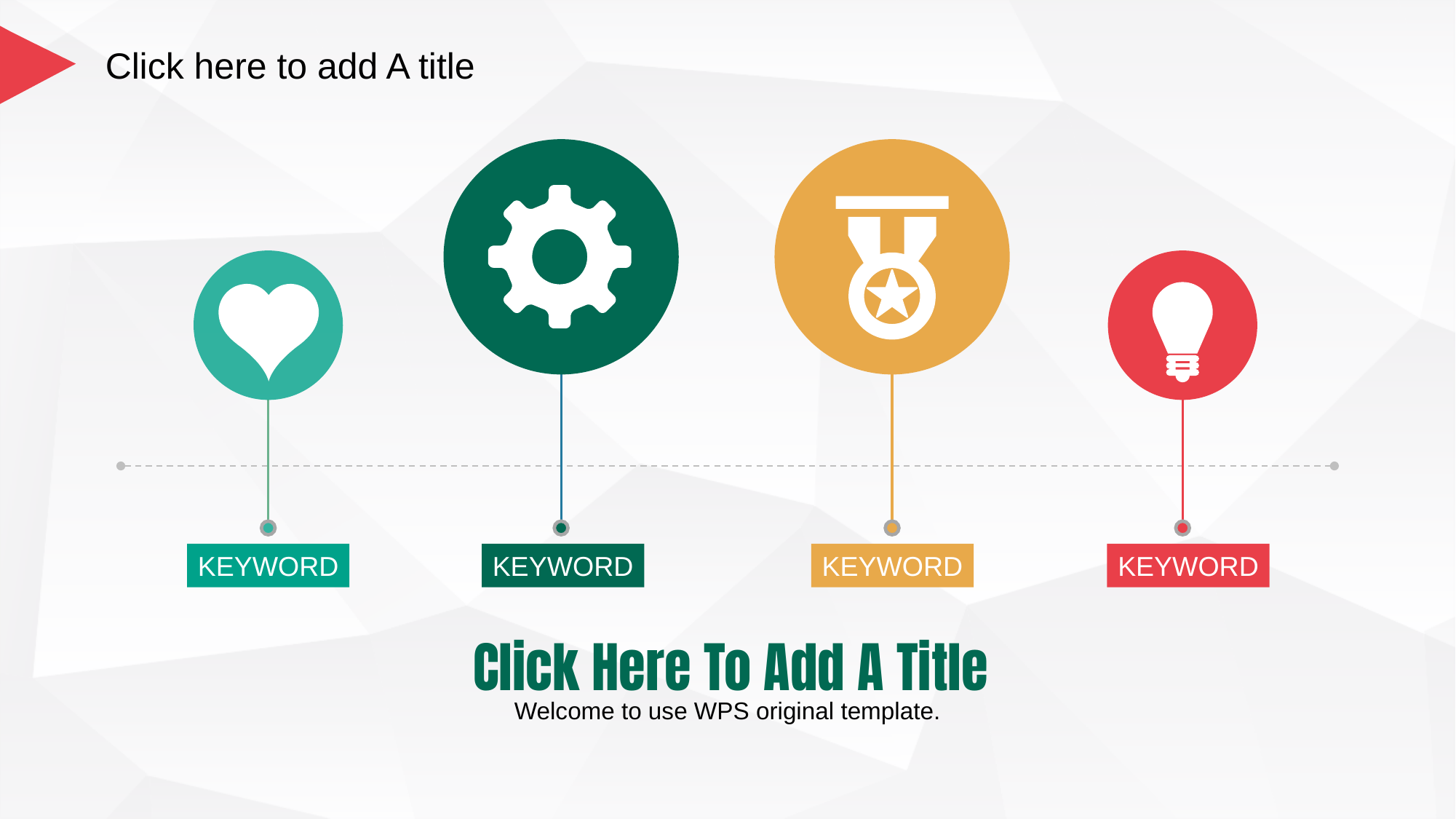

KEYWORD
KEYWORD
KEYWORD
KEYWORD
Click Here To Add A Title
Welcome to use WPS original template.